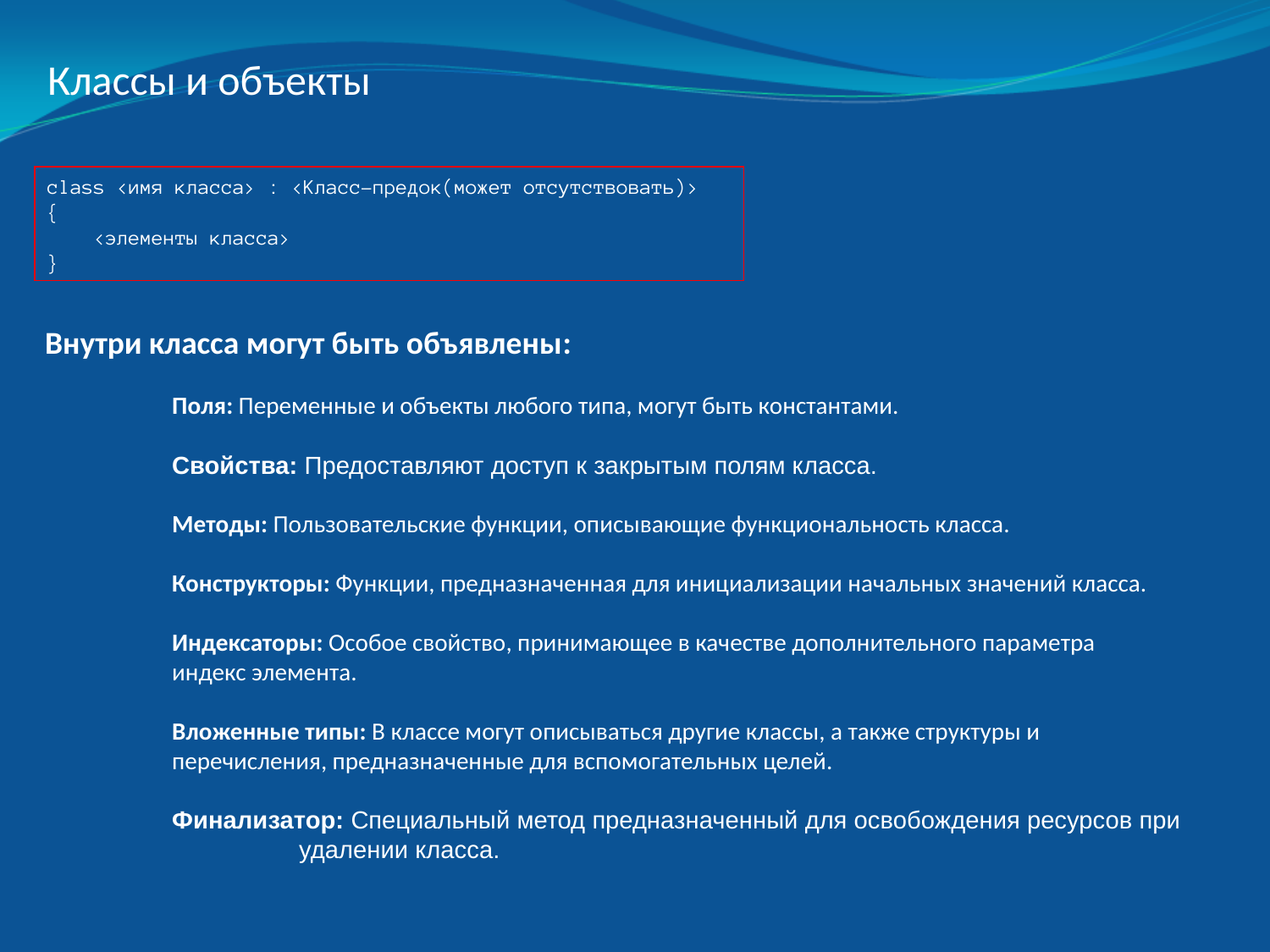

Классы и объекты
class <имя класса> : <Класс-предок(может отсутствовать)>
{
    <элементы класса>
}
Внутри класса могут быть объявлены:

	Поля: Переменные и объекты любого типа, могут быть константами.

	Свойства: Предоставляют доступ к закрытым полям класса.

	Методы: Пользовательские функции, описывающие функциональность класса.

	Конструкторы: Функции, предназначенная для инициализации начальных значений класса.

	Индексаторы: Особое свойство, принимающее в качестве дополнительного параметра 		индекс элемента.

	Вложенные типы: В классе могут описываться другие классы, а также структуры и 			перечисления, предназначенные для вспомогательных целей.

	Финализатор: Специальный метод предназначенный для освобождения ресурсов при 		удалении класса.